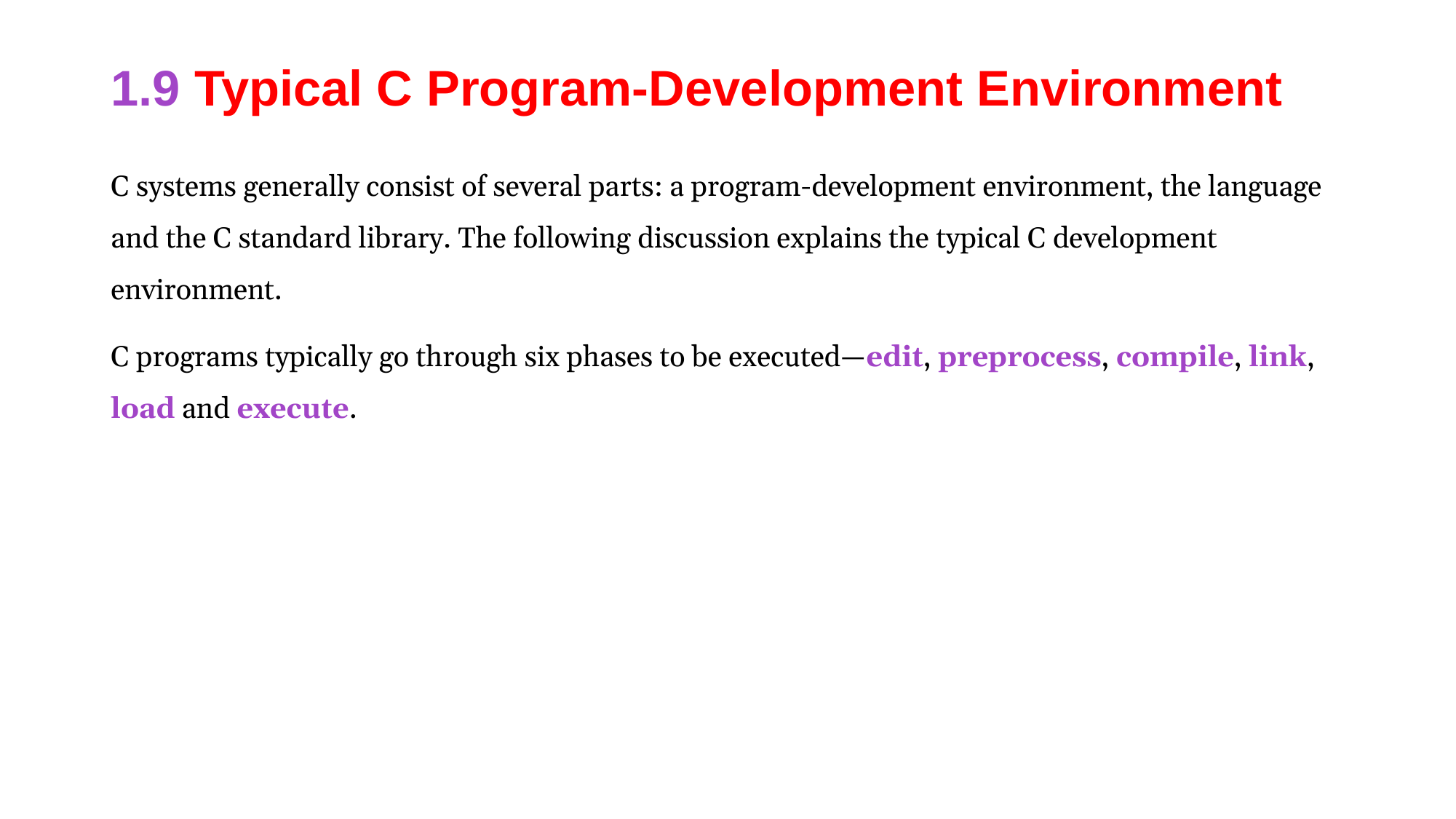

# 1.9 Typical C Program-Development Environment
C systems generally consist of several parts: a program-development environment, the language and the C standard library. The following discussion explains the typical C development environment.
C programs typically go through six phases to be executed—edit, preprocess, compile, link, load and execute.